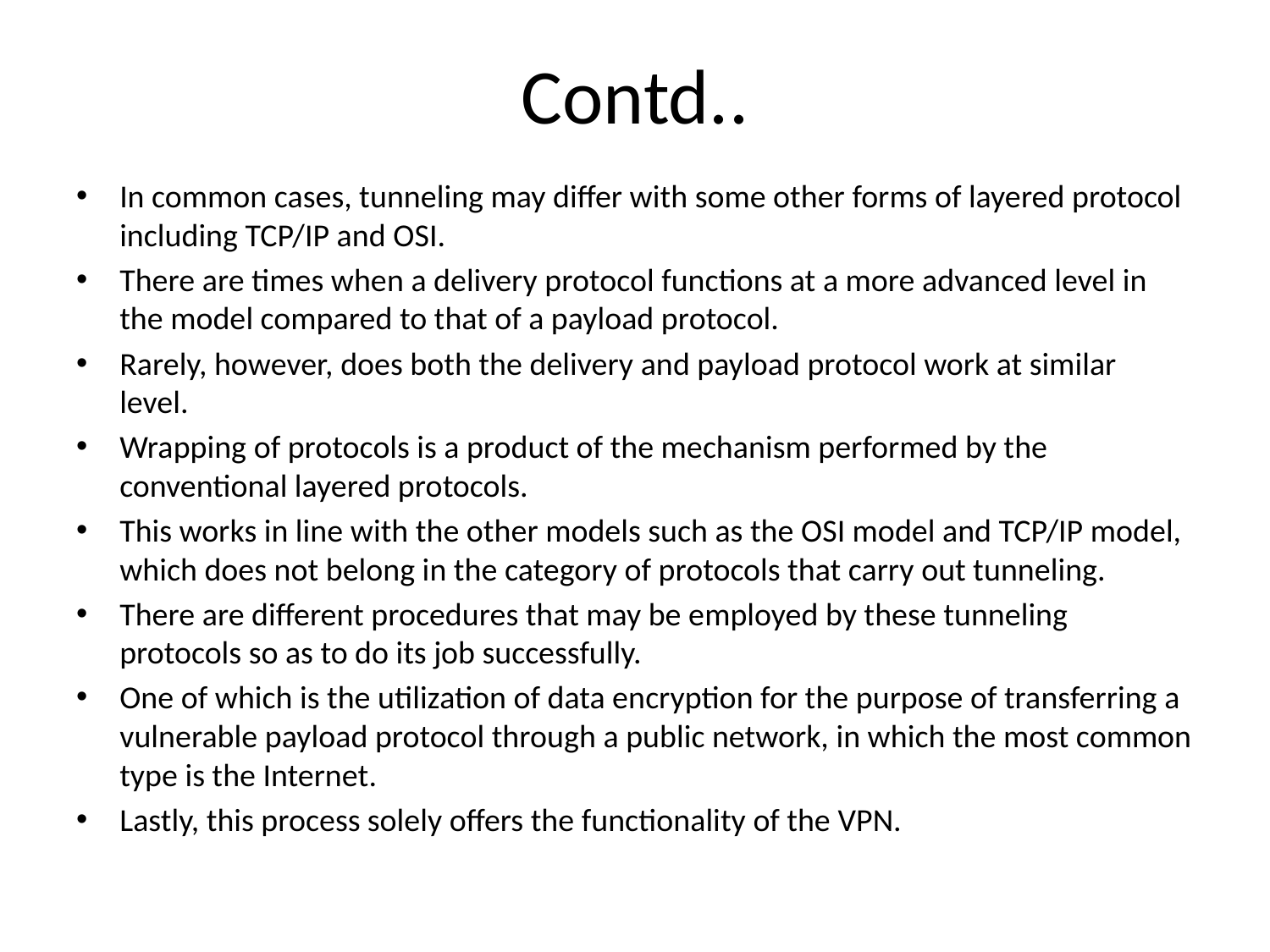

# Contd..
In common cases, tunneling may differ with some other forms of layered protocol including TCP/IP and OSI.
There are times when a delivery protocol functions at a more advanced level in the model compared to that of a payload protocol.
Rarely, however, does both the delivery and payload protocol work at similar level.
Wrapping of protocols is a product of the mechanism performed by the conventional layered protocols.
This works in line with the other models such as the OSI model and TCP/IP model, which does not belong in the category of protocols that carry out tunneling.
There are different procedures that may be employed by these tunneling protocols so as to do its job successfully.
One of which is the utilization of data encryption for the purpose of transferring a vulnerable payload protocol through a public network, in which the most common type is the Internet.
Lastly, this process solely offers the functionality of the VPN.